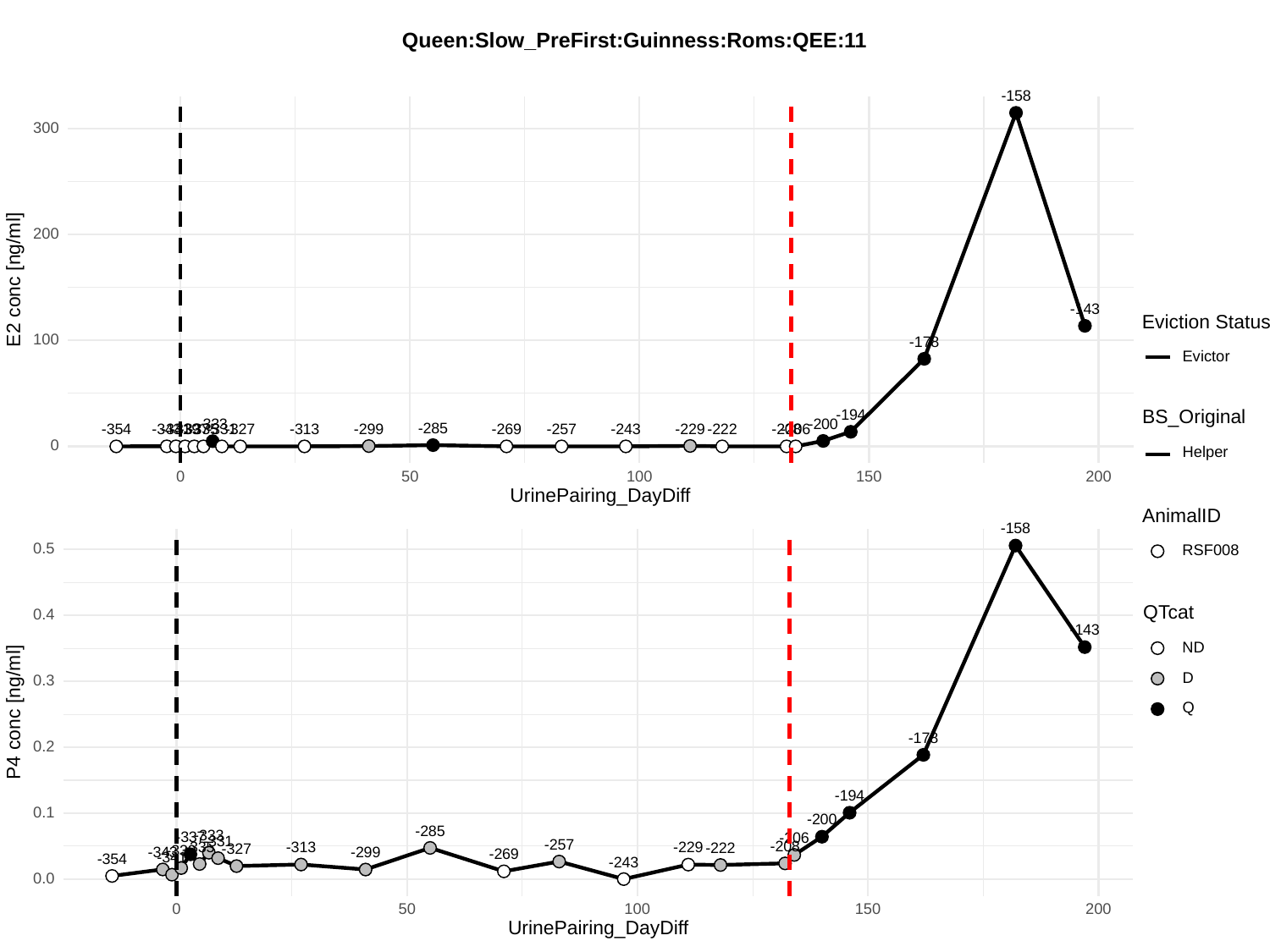

Queen:Slow_PreFirst:Guinness:Roms:QEE:11
-158

300

200

E2 conc [ng/ml]

-143
Eviction Status

100
-178

Evictor

BS_Original
-194
-200
-333
-285
-229
-299
-343
-341
-354
-339
-337
-335
-331
-327
-313
-243
-269
-257
-208
-206
-222

0
Helper

0
50
100
150
200
UrinePairing_DayDiff
AnimalID
-158

0.5

RSF008

QTcat
0.4

-143

ND

D
0.3

Q

P4 conc [ng/ml]

-178
0.2

-194

0.1

-200
-285

-333
-337
-206
-331
-257
-208

-335
-313
-229
-222
-327

-339

-343
-299

-269

-341
-354

-243

0.0

0
50
100
150
200
UrinePairing_DayDiff